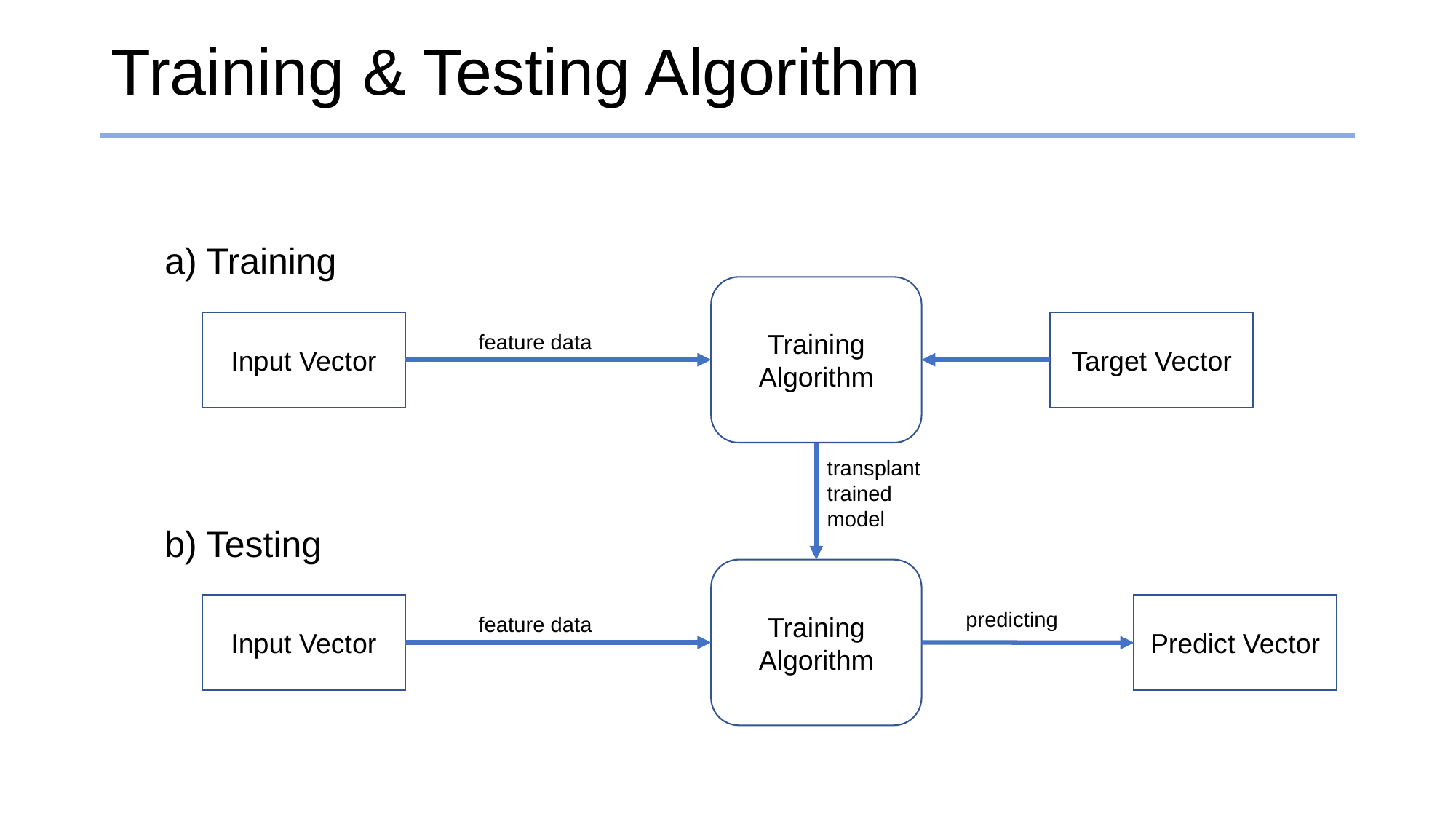

# Training & Testing Algorithm
a) Training
Training Algorithm
Target Vector
Input Vector
Training Algorithm
Input Vector
Predict Vector
feature data
transplant trained
model
b) Testing
predicting
feature data